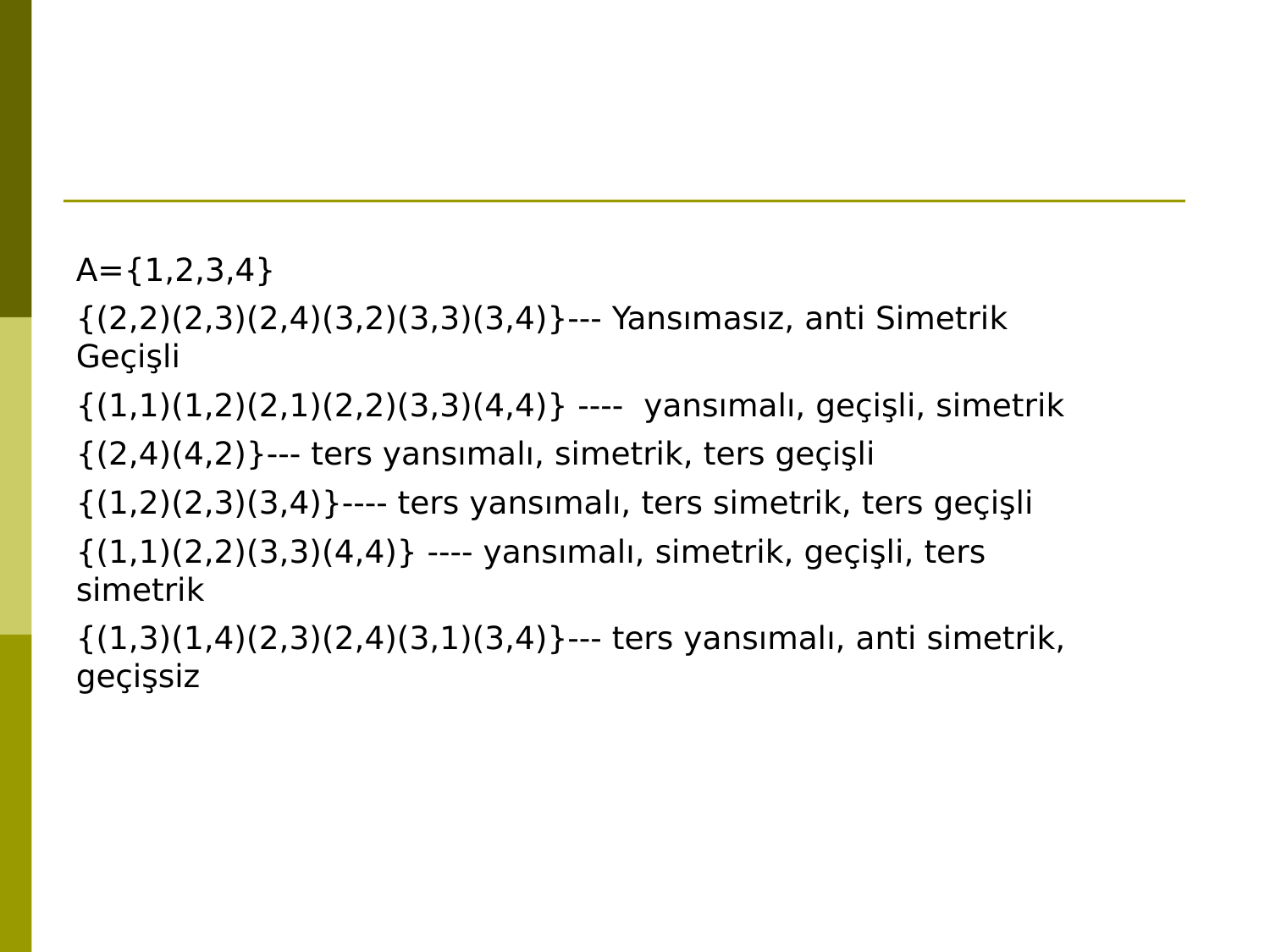

A={1,2,3,4}
{(2,2)(2,3)(2,4)(3,2)(3,3)(3,4)}--- Yansımasız, anti Simetrik Geçişli
{(1,1)(1,2)(2,1)(2,2)(3,3)(4,4)} ----  yansımalı, geçişli, simetrik
{(2,4)(4,2)}--- ters yansımalı, simetrik, ters geçişli
{(1,2)(2,3)(3,4)}---- ters yansımalı, ters simetrik, ters geçişli
{(1,1)(2,2)(3,3)(4,4)} ---- yansımalı, simetrik, geçişli, ters simetrik
{(1,3)(1,4)(2,3)(2,4)(3,1)(3,4)}--- ters yansımalı, anti simetrik, geçişsiz